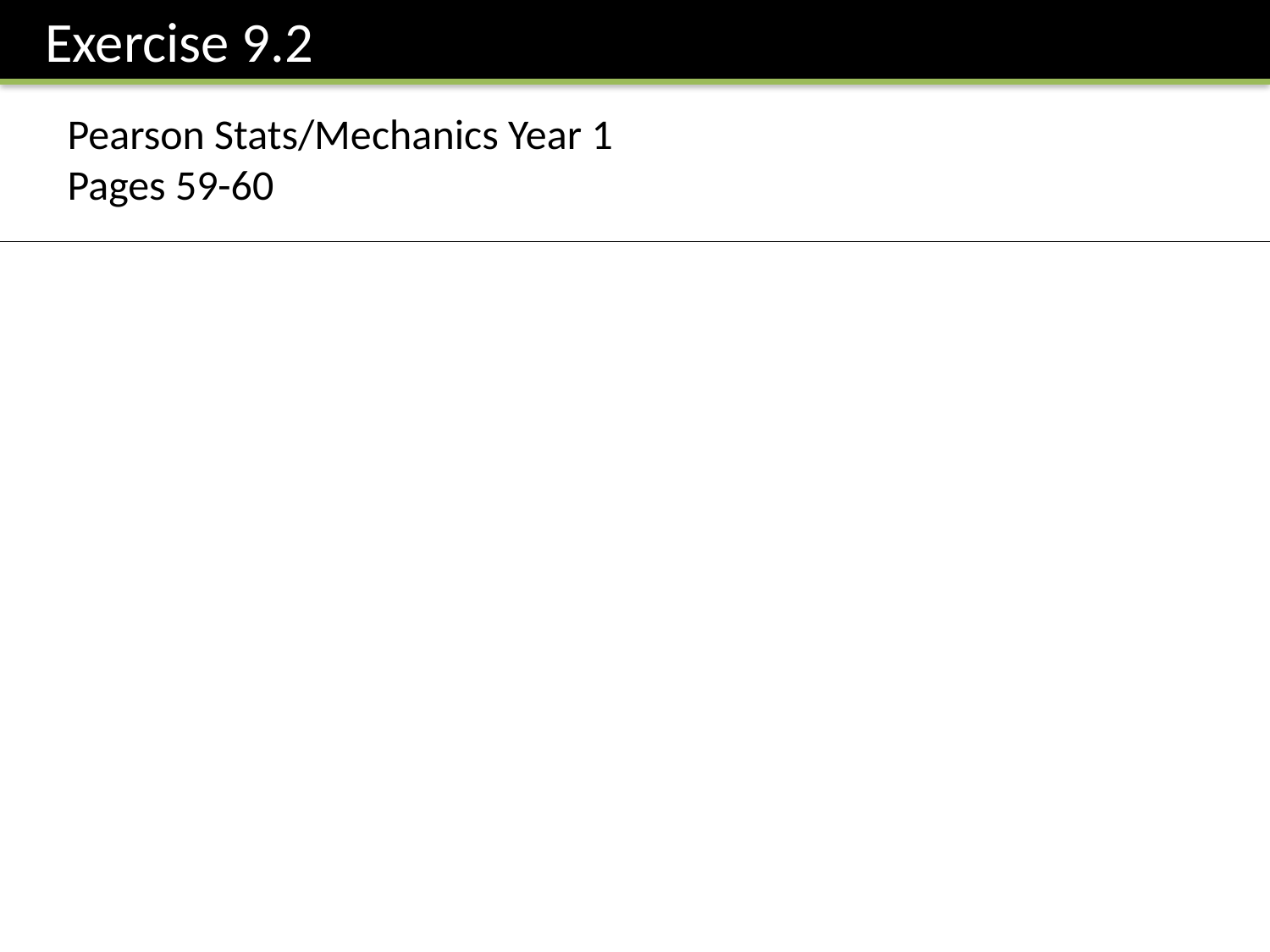

Exercise 9.2
Pearson Stats/Mechanics Year 1
Pages 59-60